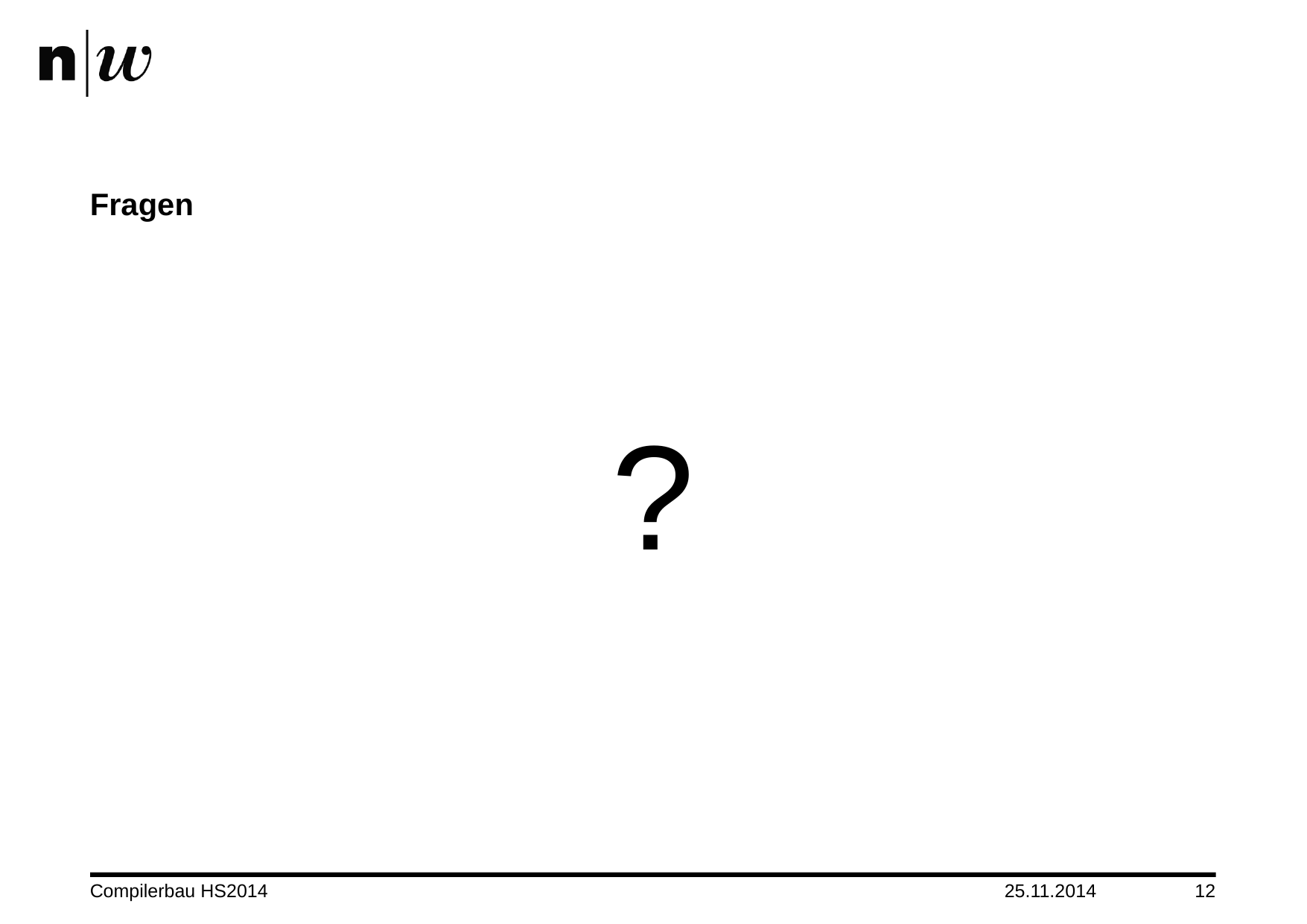

# Fragen
?
Compilerbau HS2014
25.11.2014
12